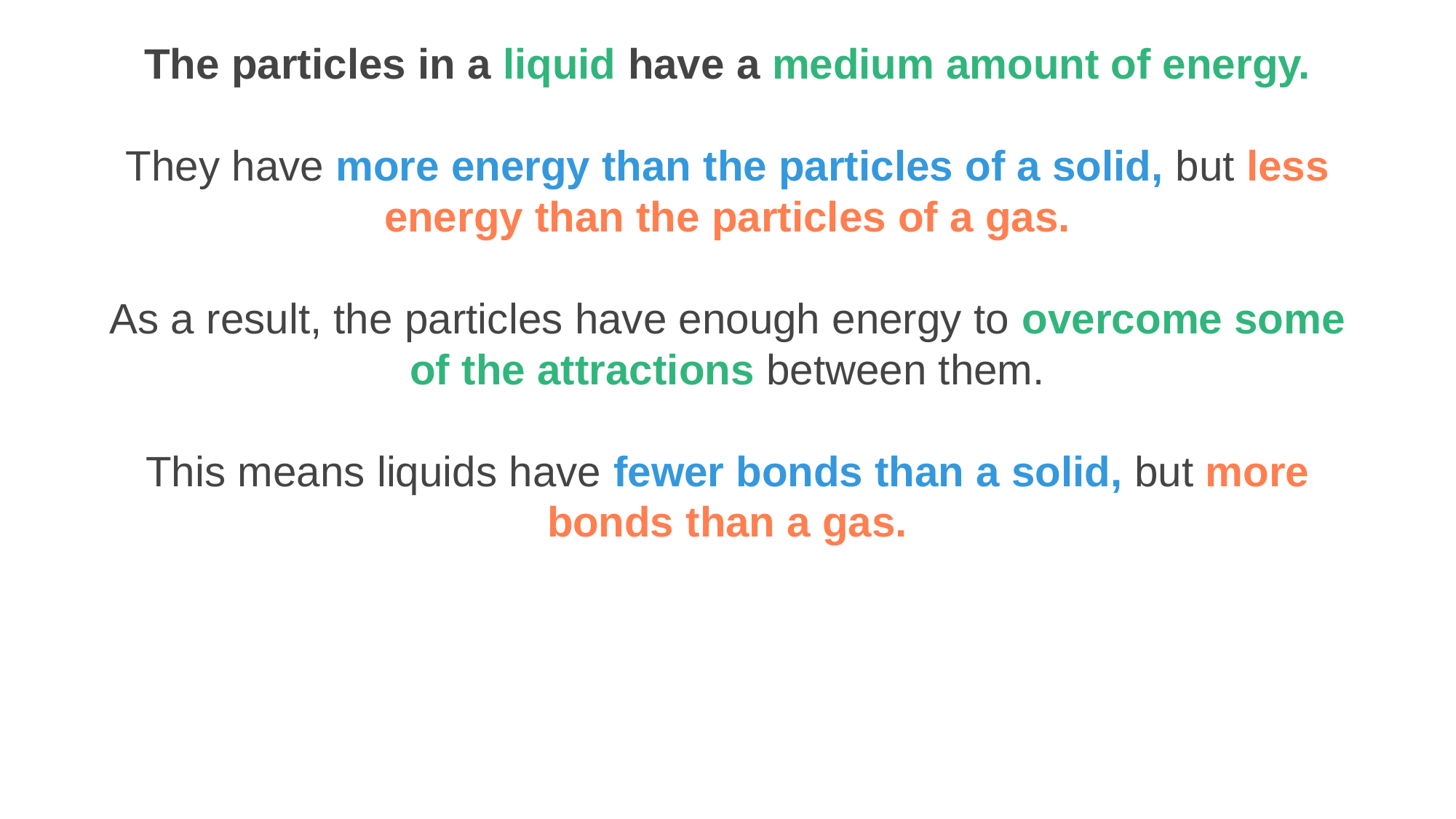

The particles in a liquid have a medium amount of energy.

They have more energy than the particles of a solid, but less energy than the particles of a gas.

As a result, the particles have enough energy to overcome some of the attractions between them.

This means liquids have fewer bonds than a solid, but more bonds than a gas.